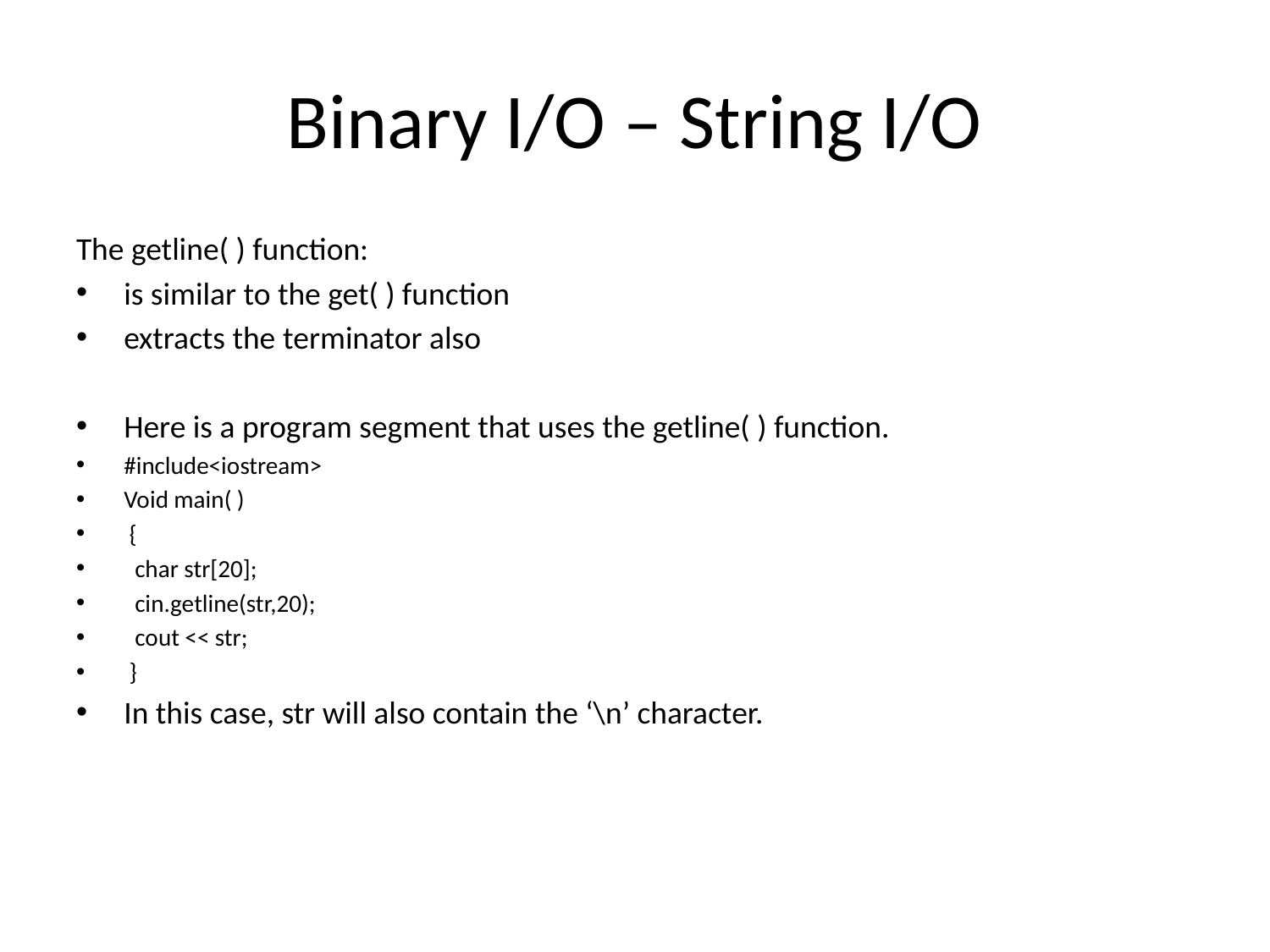

# Binary I/O – String I/O
The getline( ) function:
is similar to the get( ) function
extracts the terminator also

Here is a program segment that uses the getline( ) function.
#include<iostream>
Void main( )
 {
  char str[20];
  cin.getline(str,20);
  cout << str;
 }
In this case, str will also contain the ‘\n’ character.